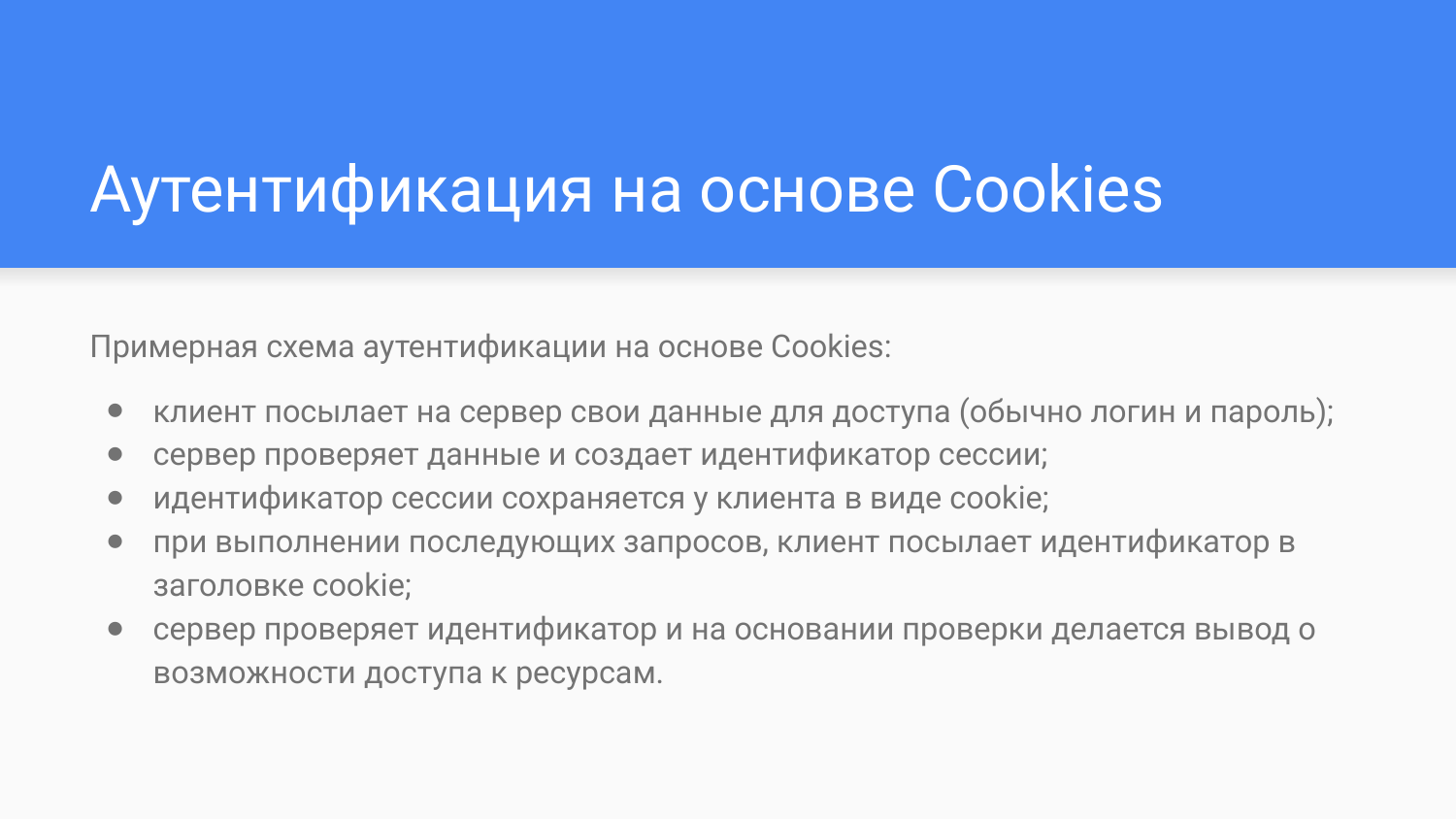

# Аутентификация на основе Cookies
Примерная схема аутентификации на основе Cookies:
клиент посылает на сервер свои данные для доступа (обычно логин и пароль);
сервер проверяет данные и создает идентификатор сессии;
идентификатор сессии сохраняется у клиента в виде cookie;
при выполнении последующих запросов, клиент посылает идентификатор в заголовке cookie;
сервер проверяет идентификатор и на основании проверки делается вывод о возможности доступа к ресурсам.